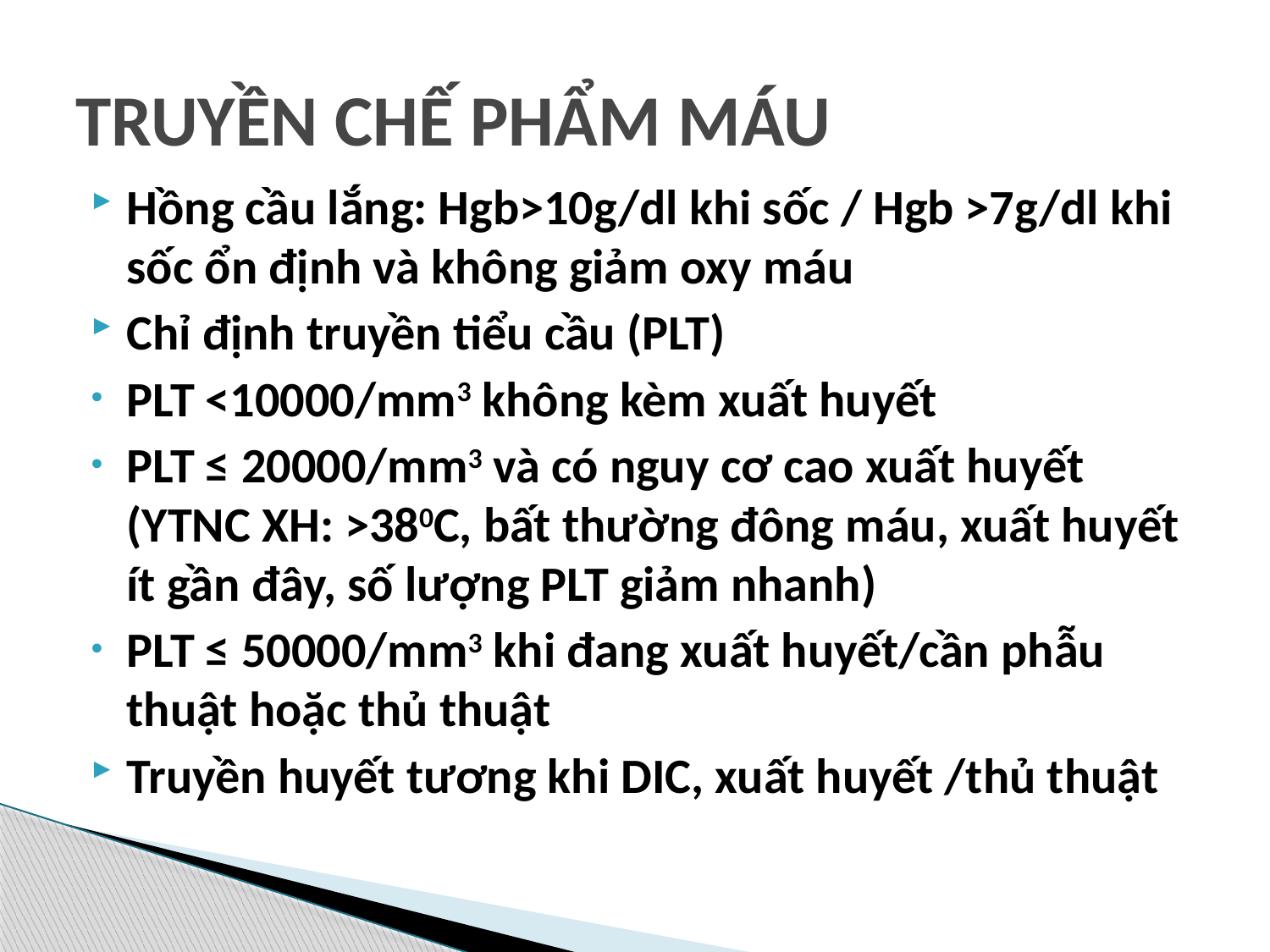

# TRUYỀN CHẾ PHẨM MÁU
Hồng cầu lắng: Hgb>10g/dl khi sốc / Hgb >7g/dl khi sốc ổn định và không giảm oxy máu
Chỉ định truyền tiểu cầu (PLT)
PLT <10000/mm3 không kèm xuất huyết
PLT ≤ 20000/mm3 và có nguy cơ cao xuất huyết (YTNC XH: >380C, bất thường đông máu, xuất huyết ít gần đây, số lượng PLT giảm nhanh)
PLT ≤ 50000/mm3 khi đang xuất huyết/cần phẫu thuật hoặc thủ thuật
Truyền huyết tương khi DIC, xuất huyết /thủ thuật